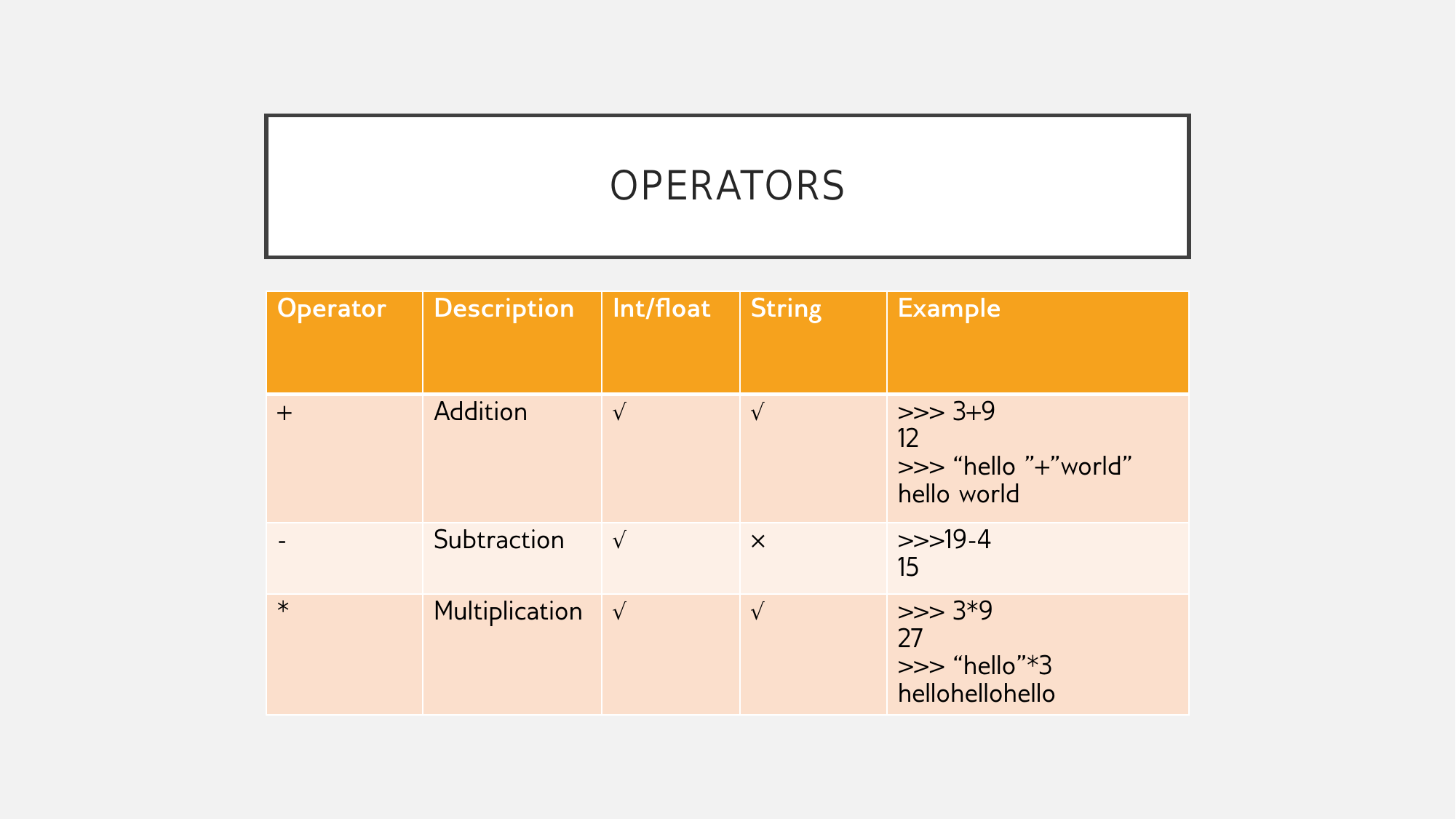

# Operators
| Operator | Description | Int/float | String | Example |
| --- | --- | --- | --- | --- |
| + | Addition | √ | √ | >>> 3+9 12 >>> “hello ”+”world” hello world |
| - | Subtraction | √ | × | >>>19-4 15 |
| \* | Multiplication | √ | √ | >>> 3\*9 27 >>> “hello”\*3 hellohellohello |